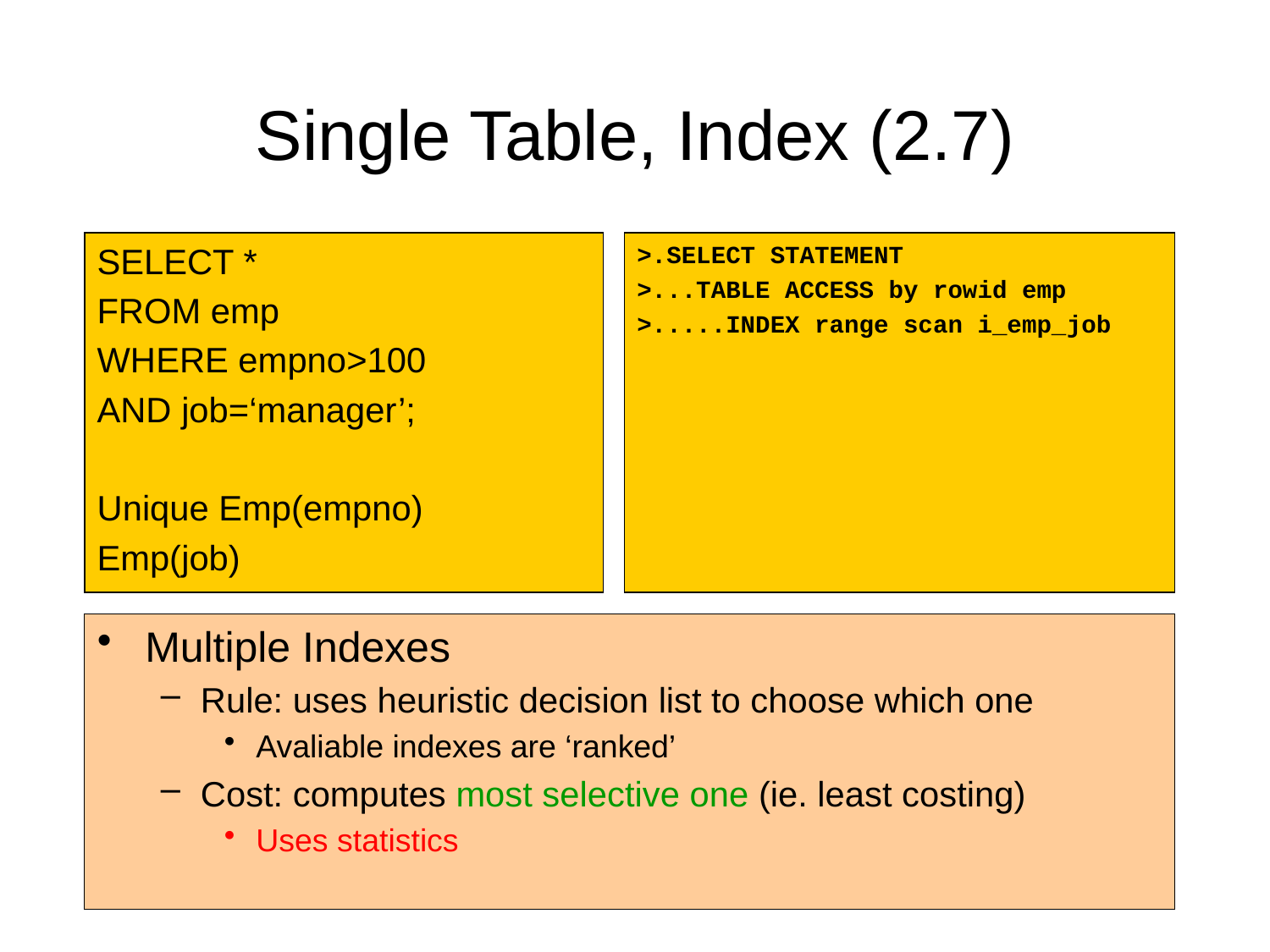

# Single Table, Index (2.7)
SELECT *
FROM emp
WHERE empno>100
AND job=‘manager’;

Unique Emp(empno)
Emp(job)
>.SELECT STATEMENT
>...TABLE ACCESS by rowid emp
>.....INDEX range scan i_emp_job

Multiple Indexes
Rule: uses heuristic decision list to choose which one
Avaliable indexes are ‘ranked’
Cost: computes most selective one (ie. least costing)
Uses statistics